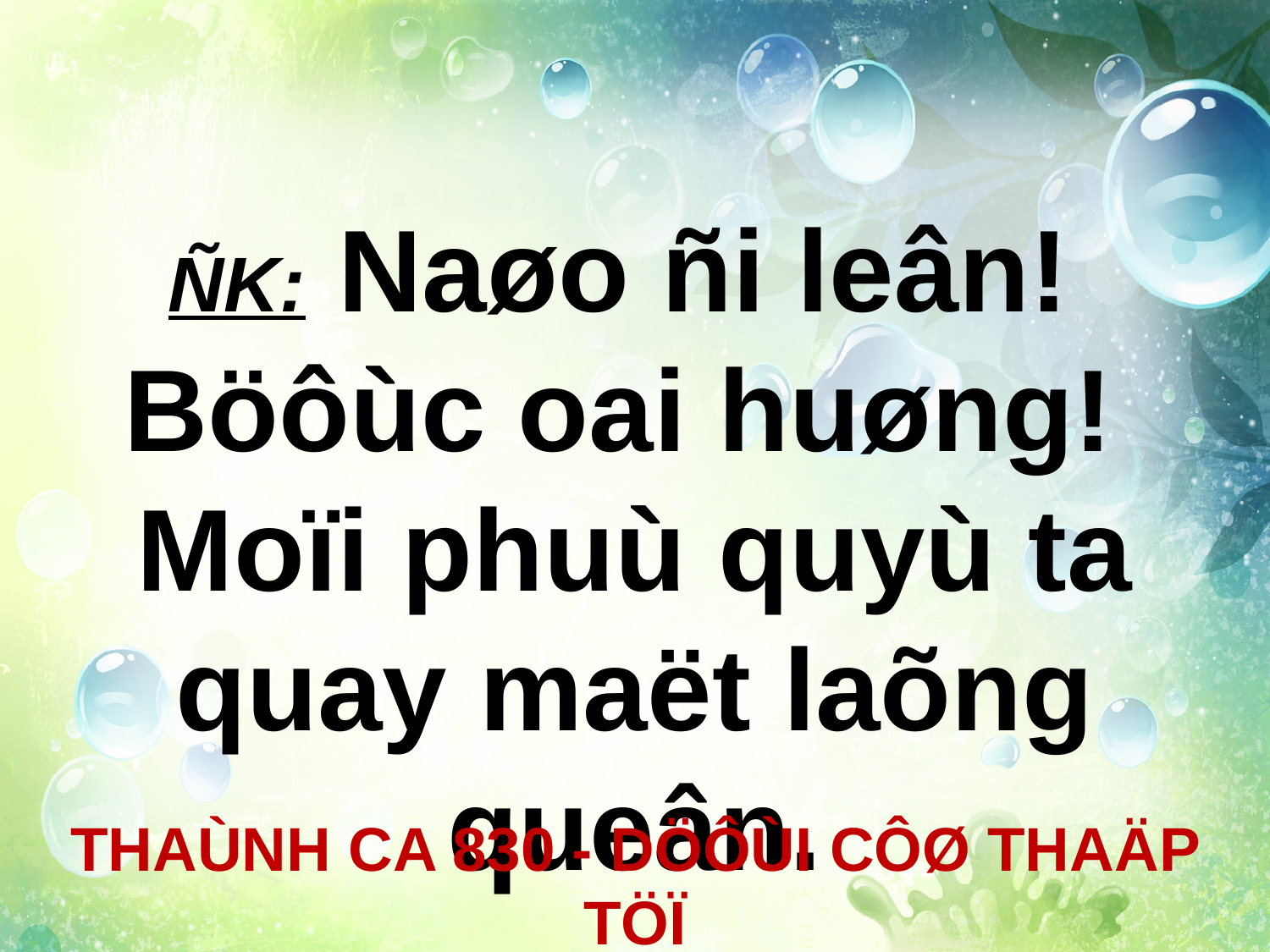

ÑK: Naøo ñi leân!
Böôùc oai huøng!
Moïi phuù quyù ta quay maët laõng queân.
THAÙNH CA 830 - DÖÔÙI CÔØ THAÄP TÖÏ